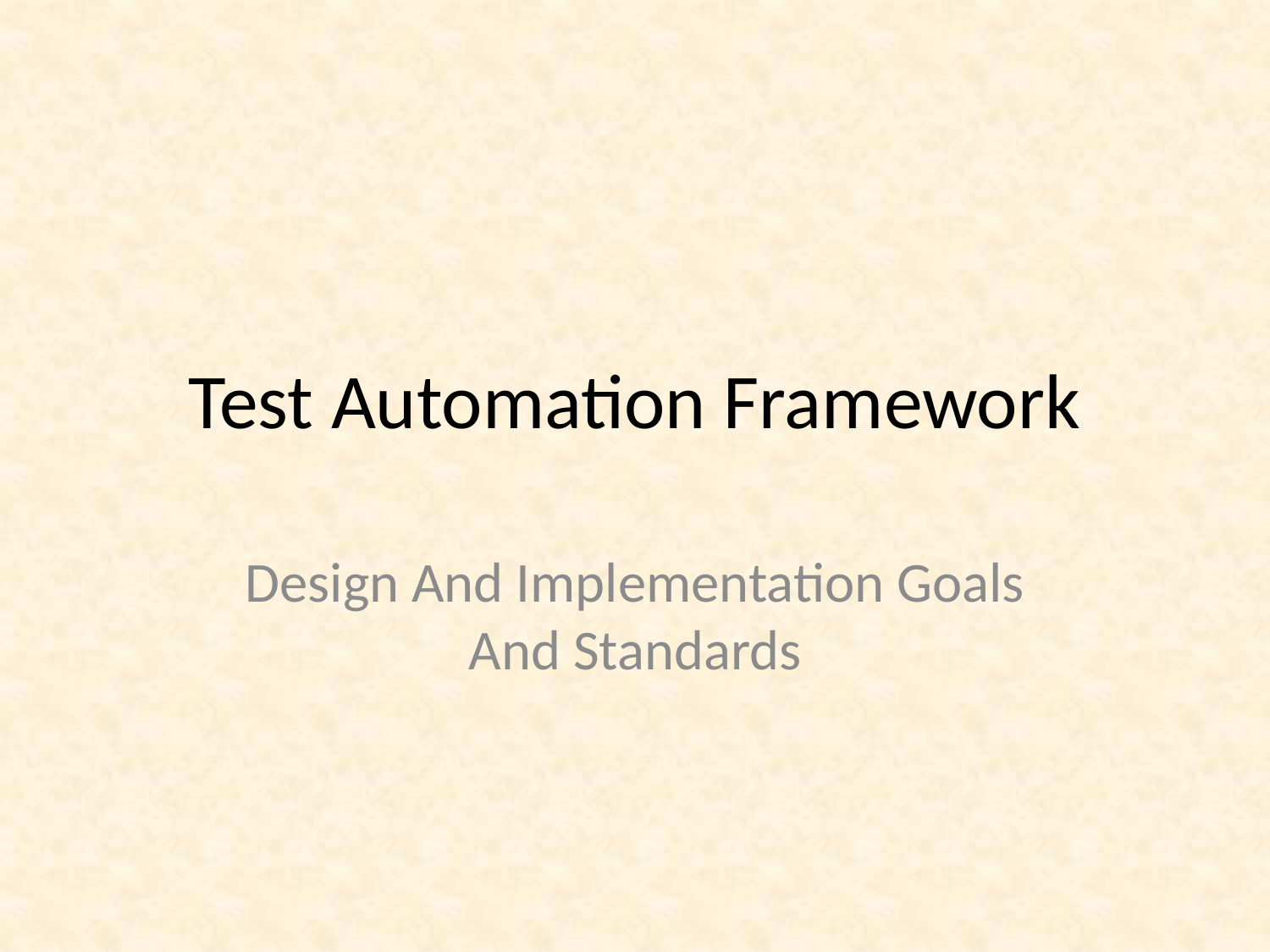

# Test Automation Framework
Design And Implementation Goals And Standards